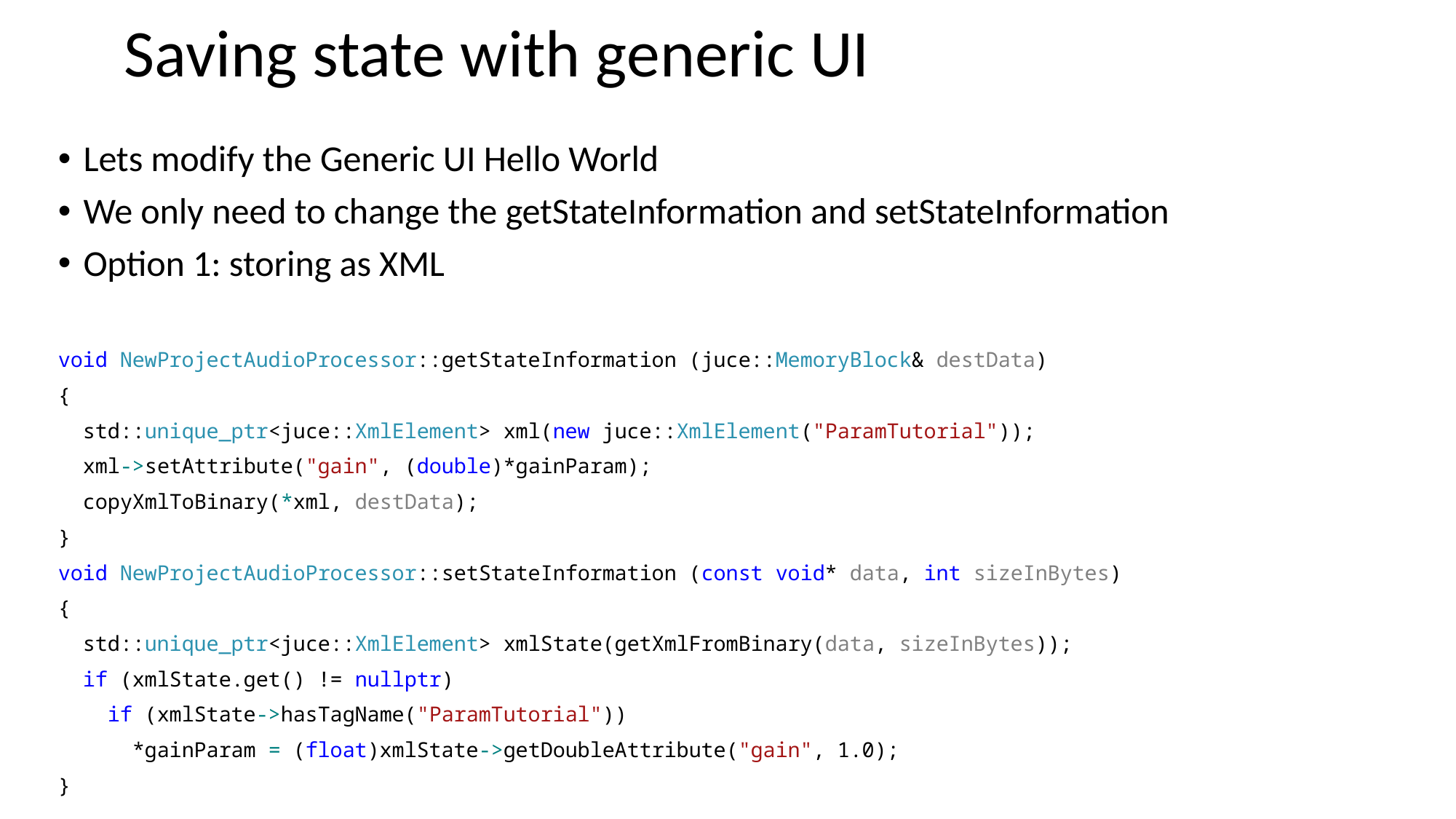

# Saving state with generic UI
Lets modify the Generic UI Hello World
We only need to change the getStateInformation and setStateInformation
Option 1: storing as XML

void NewProjectAudioProcessor::getStateInformation (juce::MemoryBlock& destData)
{
  std::unique_ptr<juce::XmlElement> xml(new juce::XmlElement("ParamTutorial"));
  xml->setAttribute("gain", (double)*gainParam);
  copyXmlToBinary(*xml, destData);
}
void NewProjectAudioProcessor::setStateInformation (const void* data, int sizeInBytes)
{
  std::unique_ptr<juce::XmlElement> xmlState(getXmlFromBinary(data, sizeInBytes));
  if (xmlState.get() != nullptr)
    if (xmlState->hasTagName("ParamTutorial"))
      *gainParam = (float)xmlState->getDoubleAttribute("gain", 1.0);
}